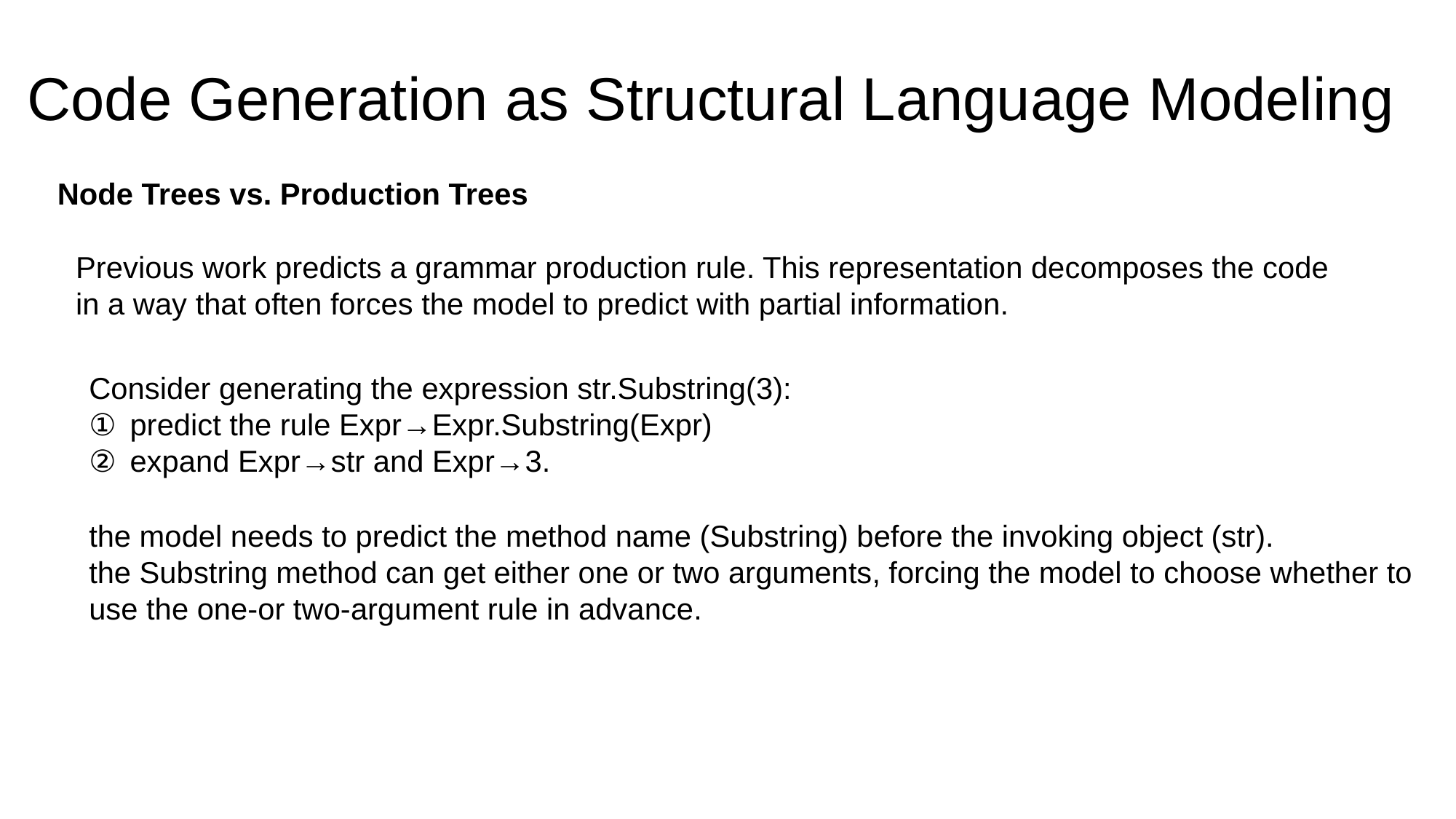

# Code Generation as Structural Language Modeling
Node Trees vs. Production Trees
Previous work predicts a grammar production rule. This representation decomposes the code in a way that often forces the model to predict with partial information.
Consider generating the expression str.Substring(3):
predict the rule Expr→Expr.Substring(Expr)
expand Expr→str and Expr→3.
the model needs to predict the method name (Substring) before the invoking object (str).
the Substring method can get either one or two arguments, forcing the model to choose whether to use the one-or two-argument rule in advance.